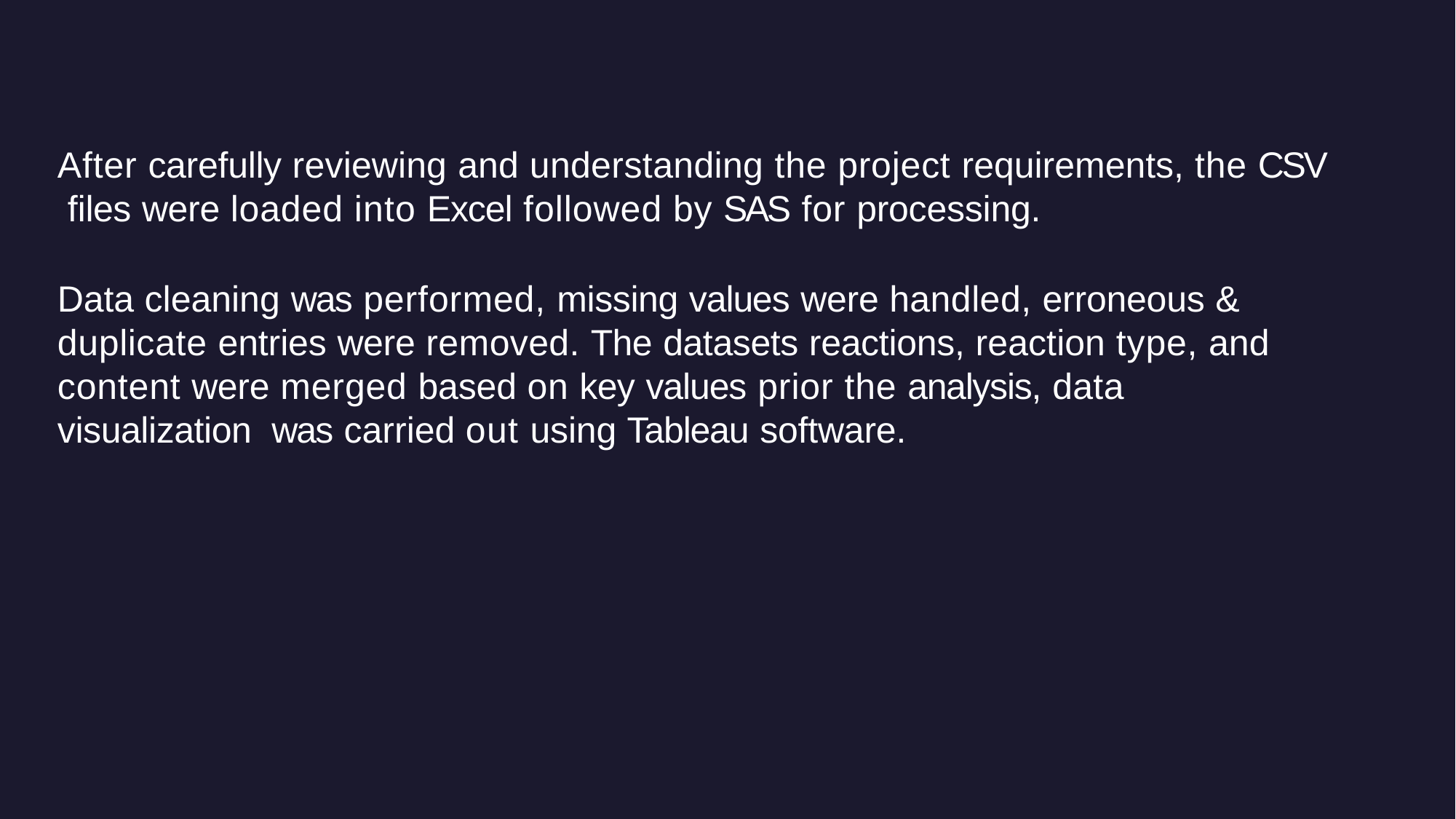

After carefully reviewing and understanding the project requirements, the CSV  ﬁles were loaded into Excel followed by SAS for processing.

Data cleaning was performed, missing values were handled, erroneous &  duplicate entries were removed. The datasets reactions, reaction type, and  content were merged based on key values prior the analysis, data visualization  was carried out using Tableau software.